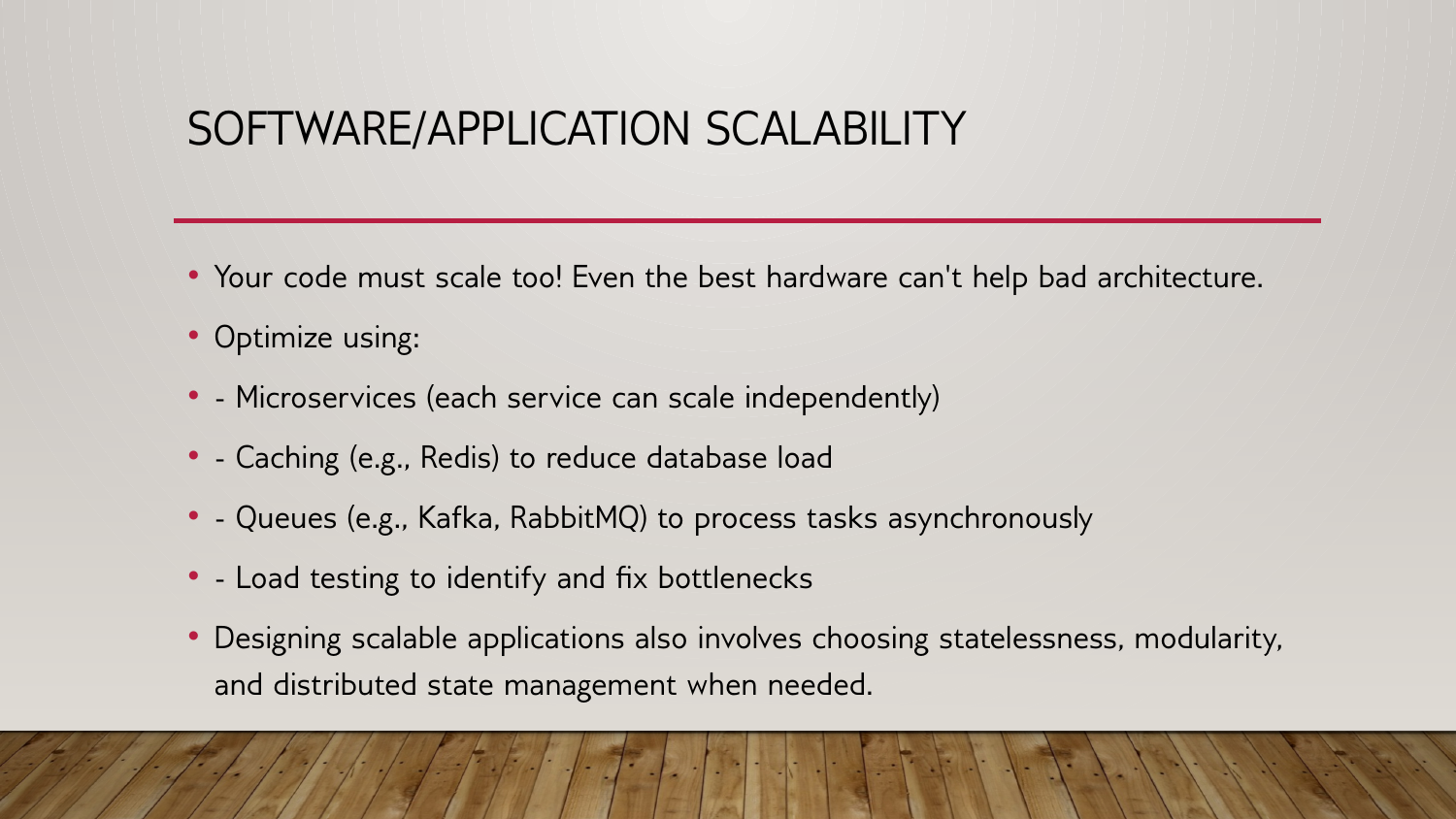

# Software/Application Scalability
Your code must scale too! Even the best hardware can't help bad architecture.
Optimize using:
- Microservices (each service can scale independently)
- Caching (e.g., Redis) to reduce database load
- Queues (e.g., Kafka, RabbitMQ) to process tasks asynchronously
- Load testing to identify and fix bottlenecks
Designing scalable applications also involves choosing statelessness, modularity, and distributed state management when needed.